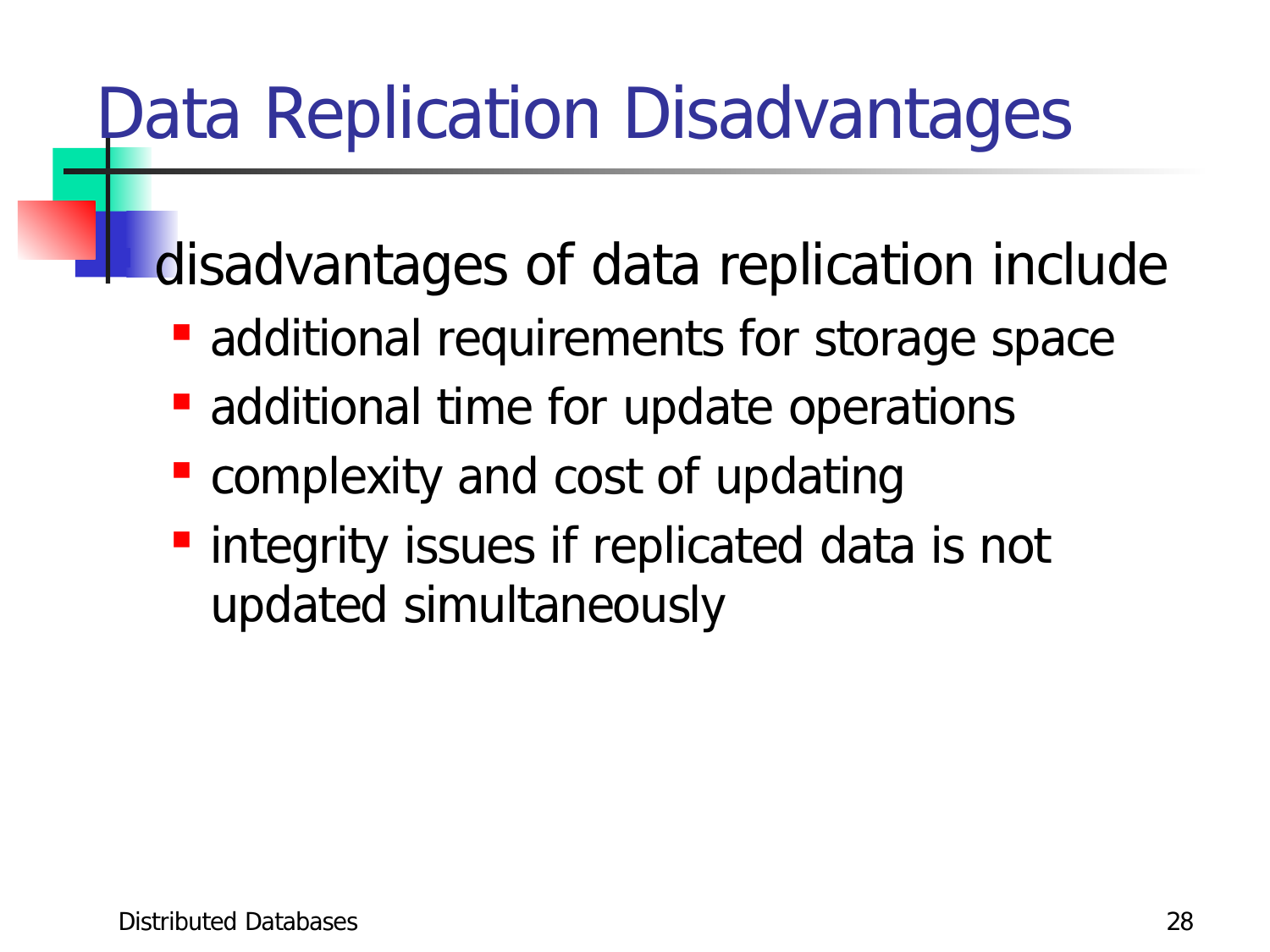

# Data Replication Disadvantages
disadvantages of data replication include
additional requirements for storage space
additional time for update operations
complexity and cost of updating
integrity issues if replicated data is not updated simultaneously
Distributed Databases
28